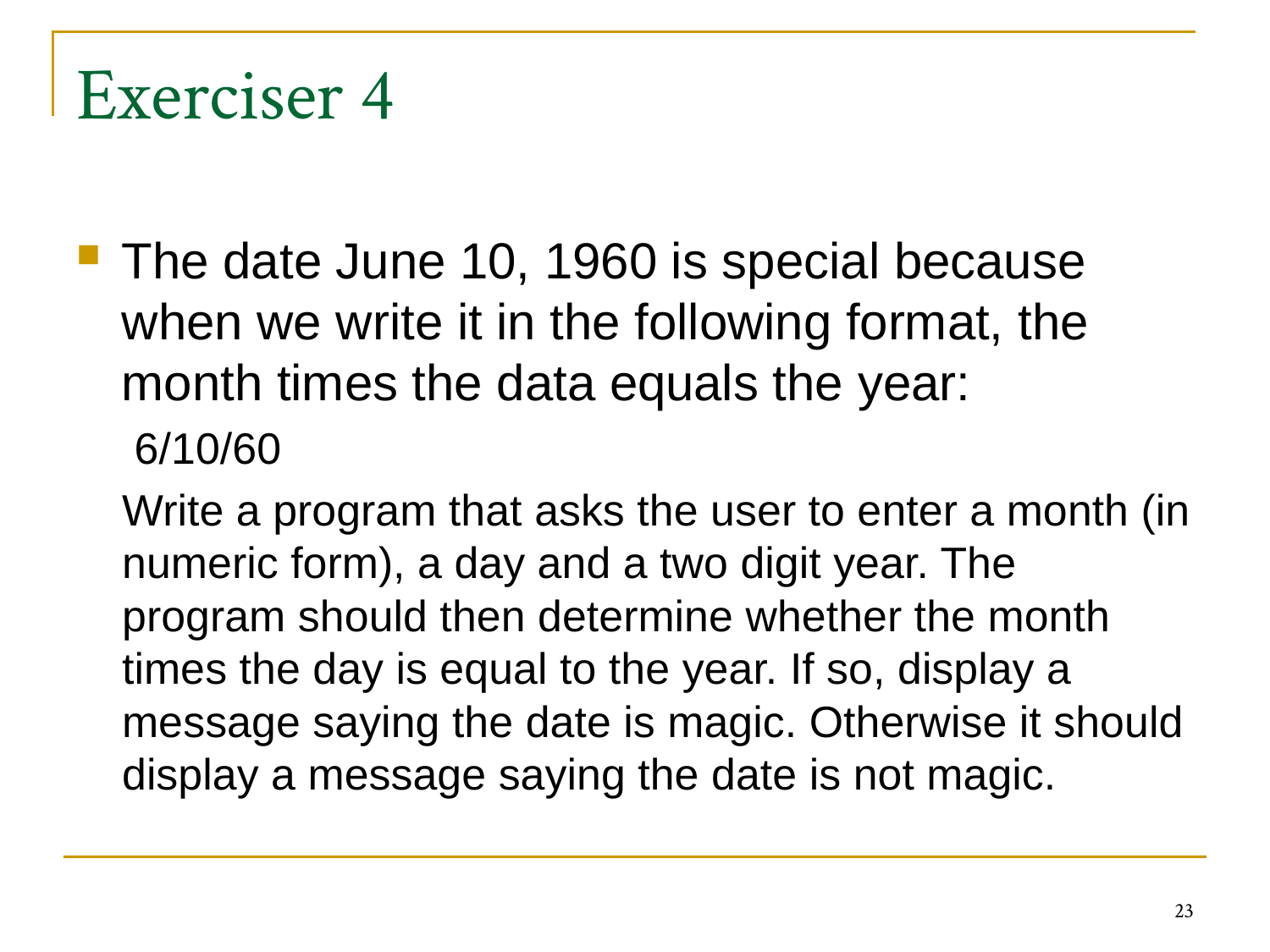

# Exerciser 4
The date June 10, 1960 is special because when we write it in the following format, the month times the data equals the year:
 6/10/60
Write a program that asks the user to enter a month (in numeric form), a day and a two digit year. The program should then determine whether the month times the day is equal to the year. If so, display a message saying the date is magic. Otherwise it should display a message saying the date is not magic.

23